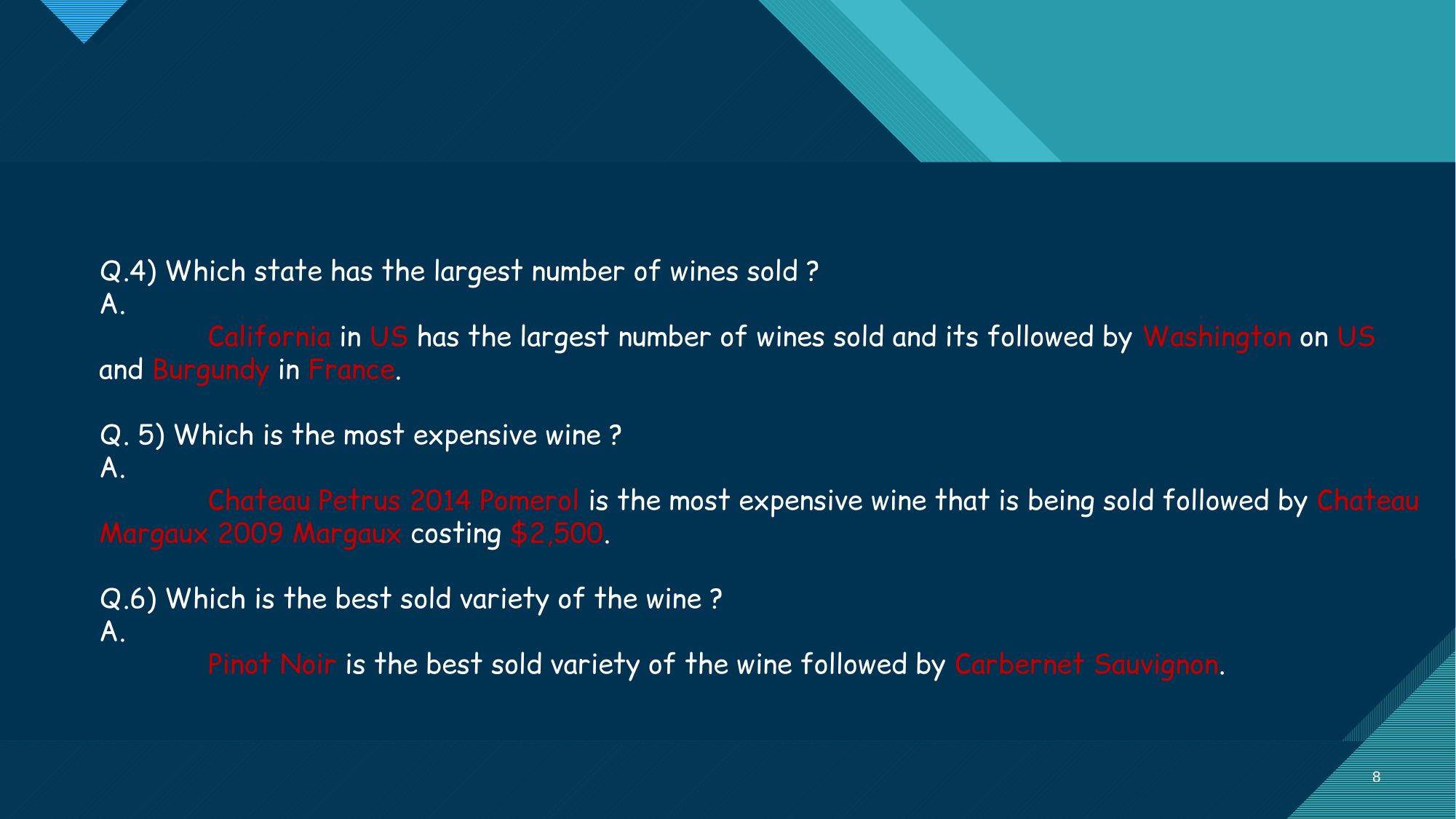

Q.4) Which state has the largest number of wines sold ?
A.
	California in US has the largest number of wines sold and its followed by Washington on US
and Burgundy in France.

Q. 5) Which is the most expensive wine ?
A.
	Chateau Petrus 2014 Pomerol is the most expensive wine that is being sold followed by Chateau
Margaux 2009 Margaux costing $2,500.

Q.6) Which is the best sold variety of the wine ?
A.
	Pinot Noir is the best sold variety of the wine followed by Carbernet Sauvignon.
8